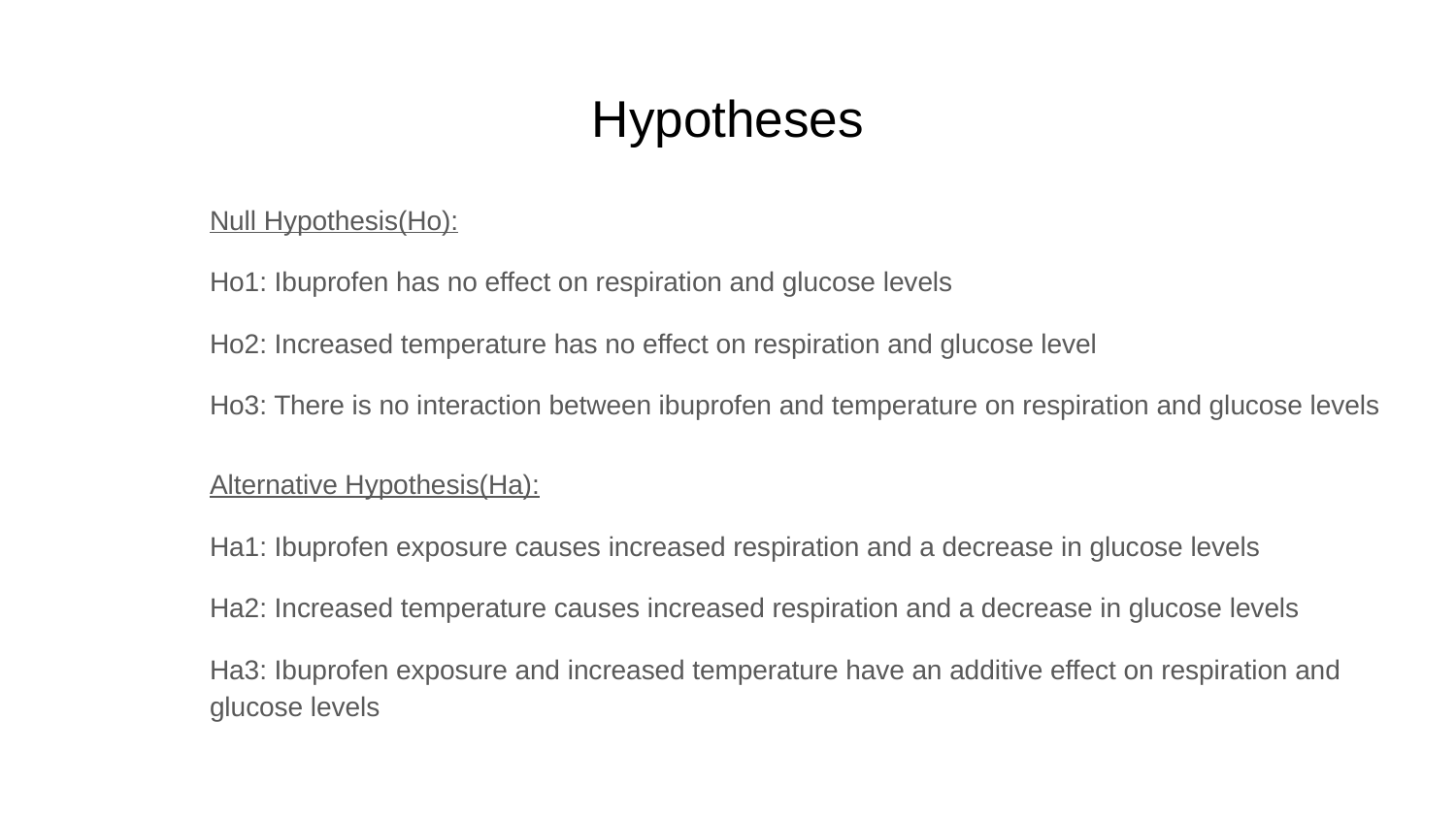

# Hypotheses
Null Hypothesis(Ho):
Ho1: Ibuprofen has no effect on respiration and glucose levels
Ho2: Increased temperature has no effect on respiration and glucose level
Ho3: There is no interaction between ibuprofen and temperature on respiration and glucose levels

Alternative Hypothesis(Ha):
Ha1: Ibuprofen exposure causes increased respiration and a decrease in glucose levels
Ha2: Increased temperature causes increased respiration and a decrease in glucose levels
Ha3: Ibuprofen exposure and increased temperature have an additive effect on respiration and glucose levels